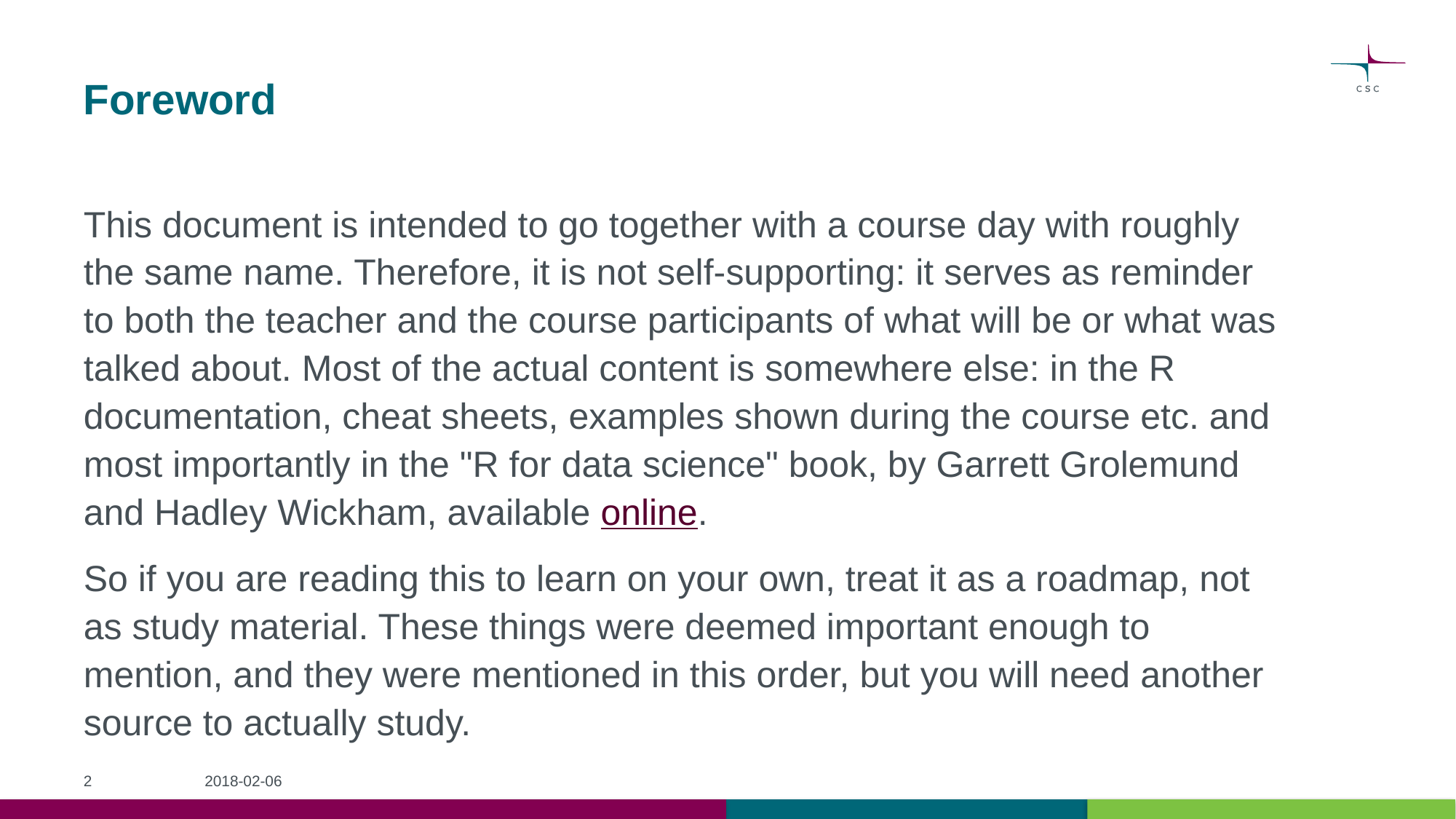

# Foreword
This document is intended to go together with a course day with roughly the same name. Therefore, it is not self-supporting: it serves as reminder to both the teacher and the course participants of what will be or what was talked about. Most of the actual content is somewhere else: in the R documentation, cheat sheets, examples shown during the course etc. and most importantly in the "R for data science" book, by Garrett Grolemund and Hadley Wickham, available online.
So if you are reading this to learn on your own, treat it as a roadmap, not as study material. These things were deemed important enough to mention, and they were mentioned in this order, but you will need another source to actually study.
2
2018-02-06